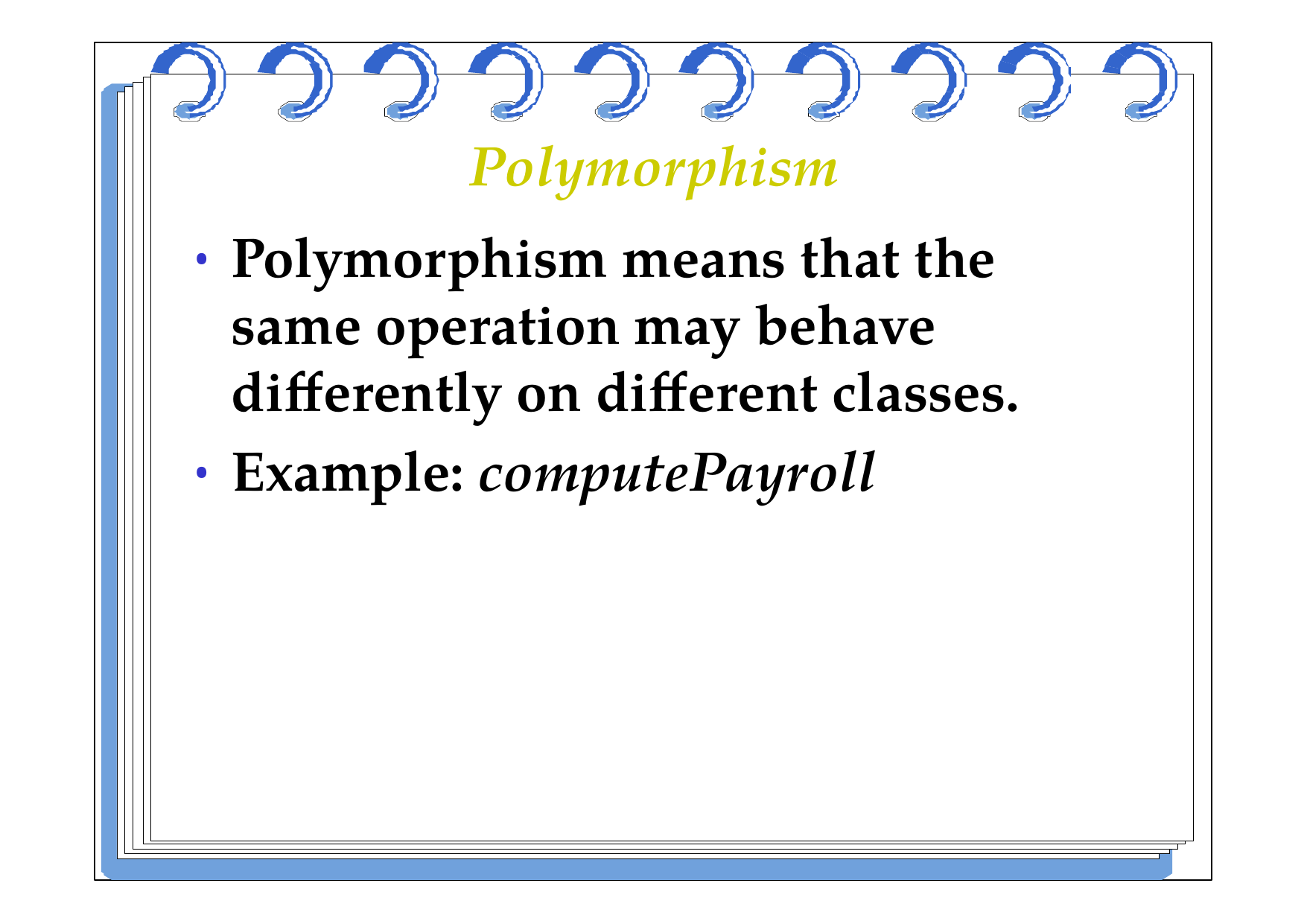

Polymorphism
Polymorphism means that the  same operation may behave  differently on different classes.
Example: computePayroll